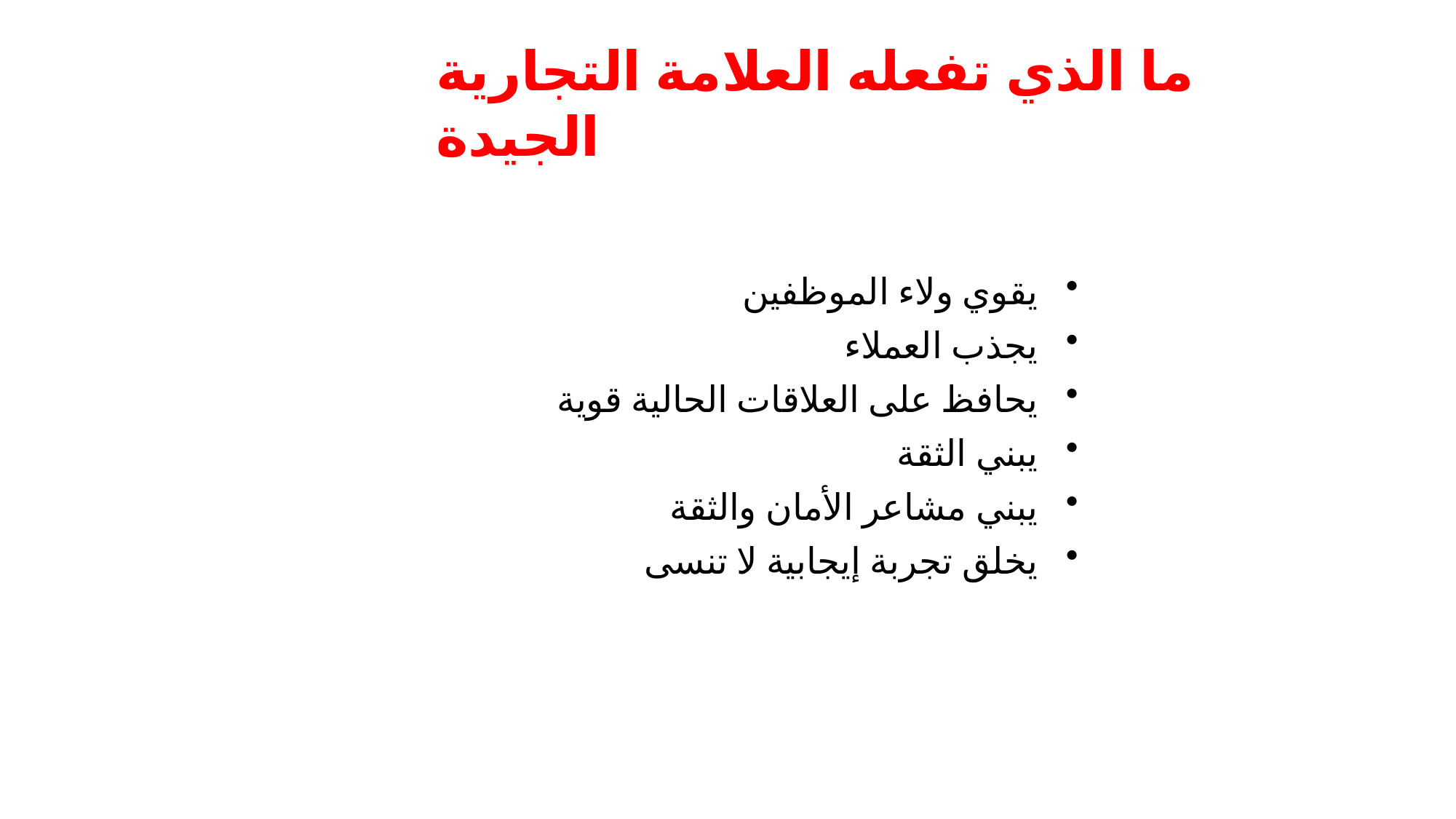

# ما الذي تفعله العلامة التجارية الجيدة
يقوي ولاء الموظفين
يجذب العملاء
يحافظ على العلاقات الحالية قوية
يبني الثقة
يبني مشاعر الأمان والثقة
يخلق تجربة إيجابية لا تنسى